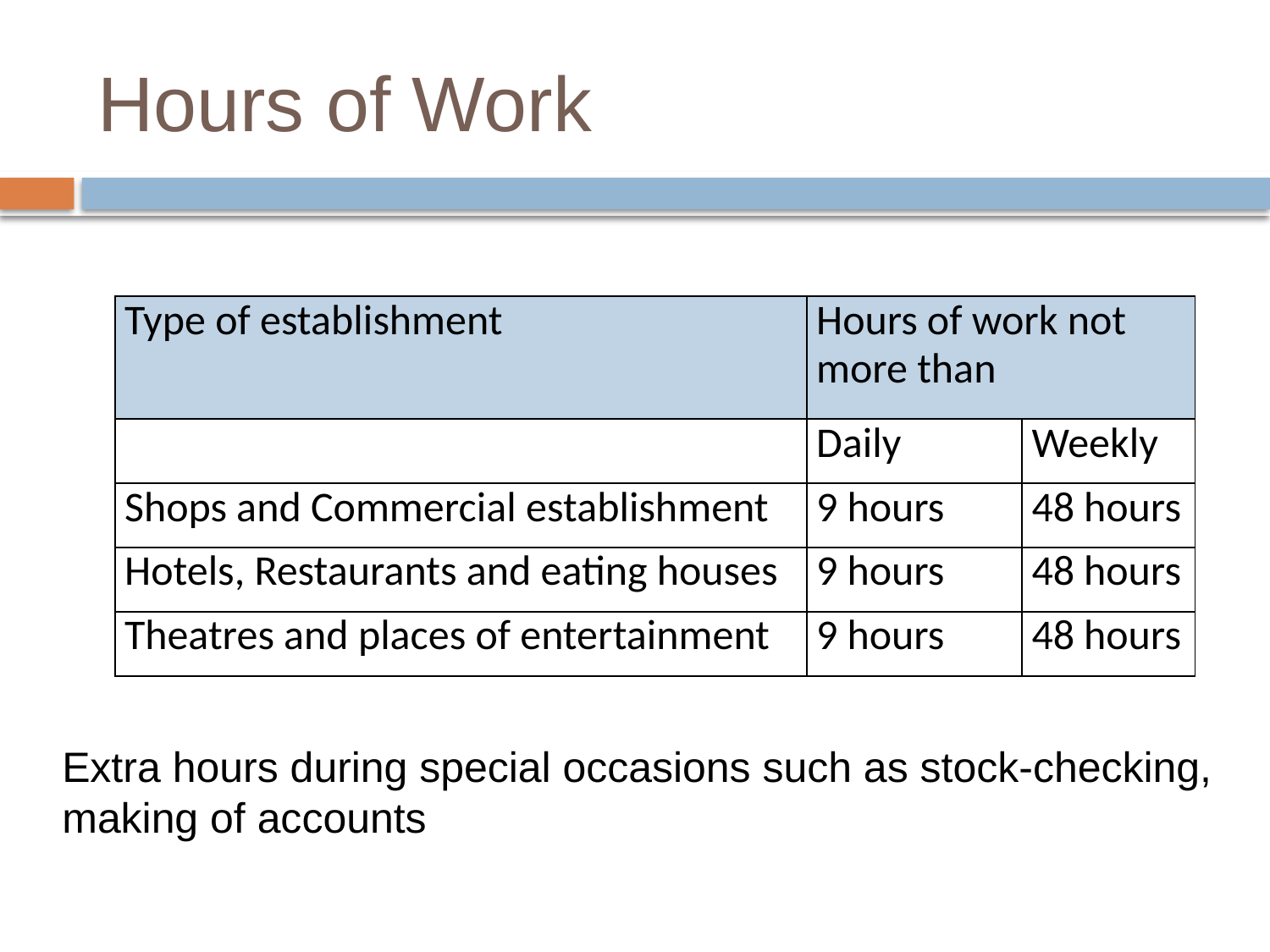

# Hours of Work
| Type of establishment | Hours of work not more than |  |
| --- | --- | --- |
|  | Daily | Weekly |
| Shops and Commercial establishment | 9 hours | 48 hours |
| Hotels, Restaurants and eating houses | 9 hours | 48 hours |
| Theatres and places of entertainment | 9 hours | 48 hours |
Extra hours during special occasions such as stock-checking, making of accounts